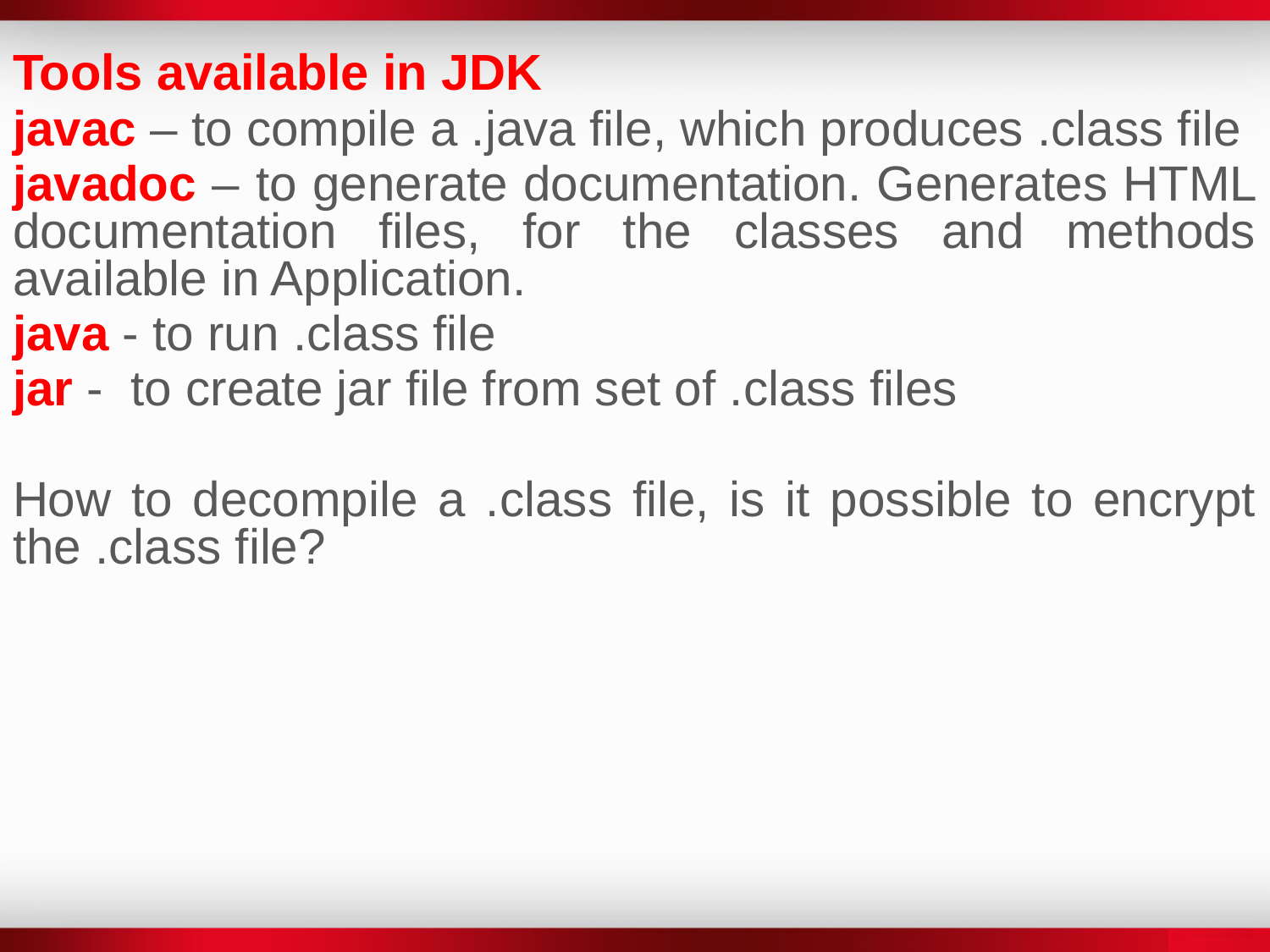

Tools available in JDK
javac – to compile a .java file, which produces .class file
javadoc – to generate documentation. Generates HTML documentation files, for the classes and methods available in Application.
java - to run .class file
jar -  to create jar file from set of .class files

How to decompile a .class file, is it possible to encrypt the .class file?